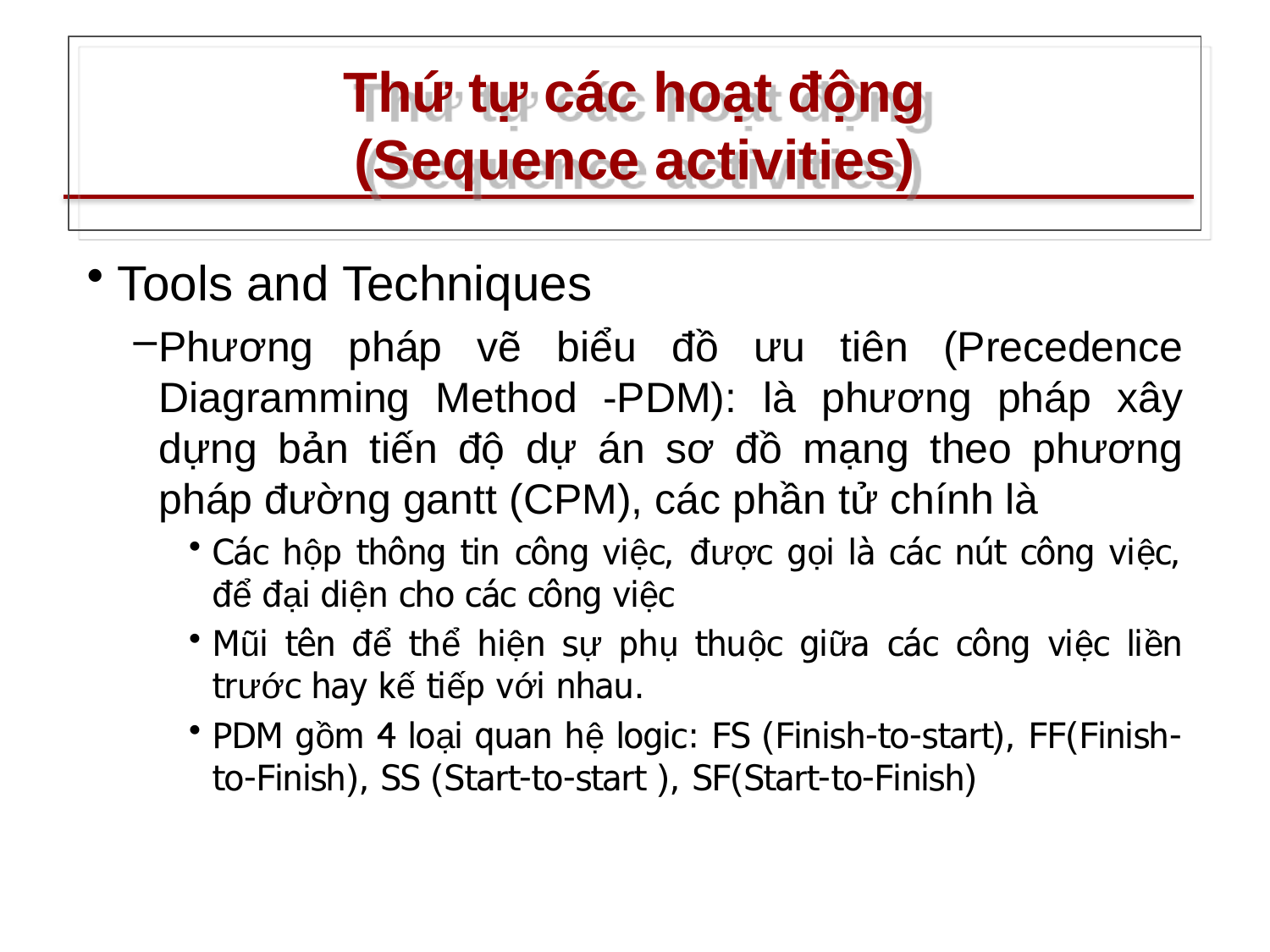

# Thứ tự các hoạt động (Sequence activities)
Tools and Techniques
Phương pháp vẽ biểu đồ ưu tiên (Precedence Diagramming Method -PDM): là phương pháp xây dựng bản tiến độ dự án sơ đồ mạng theo phương pháp đường gantt (CPM), các phần tử chính là
Các hộp thông tin công việc, được gọi là các nút công việc, để đại diện cho các công việc
Mũi tên để thể hiện sự phụ thuộc giữa các công việc liền trước hay kế tiếp với nhau.
PDM gồm 4 loại quan hệ logic: FS (Finish-to-start), FF(Finish-to-Finish), SS (Start-to-start ), SF(Start-to-Finish)